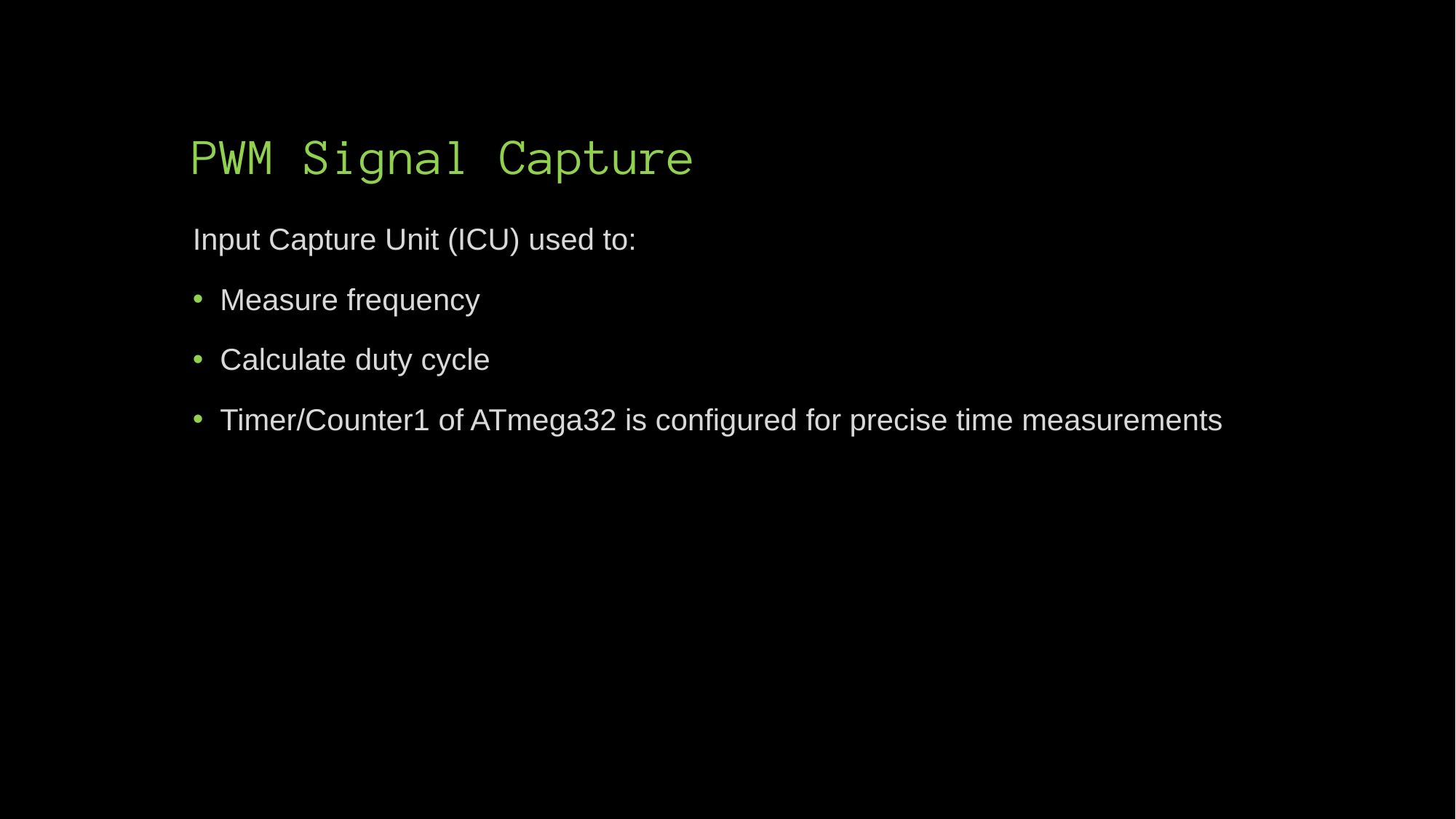

# PWM Signal Capture
Input Capture Unit (ICU) used to:
Measure frequency
Calculate duty cycle
Timer/Counter1 of ATmega32 is configured for precise time measurements